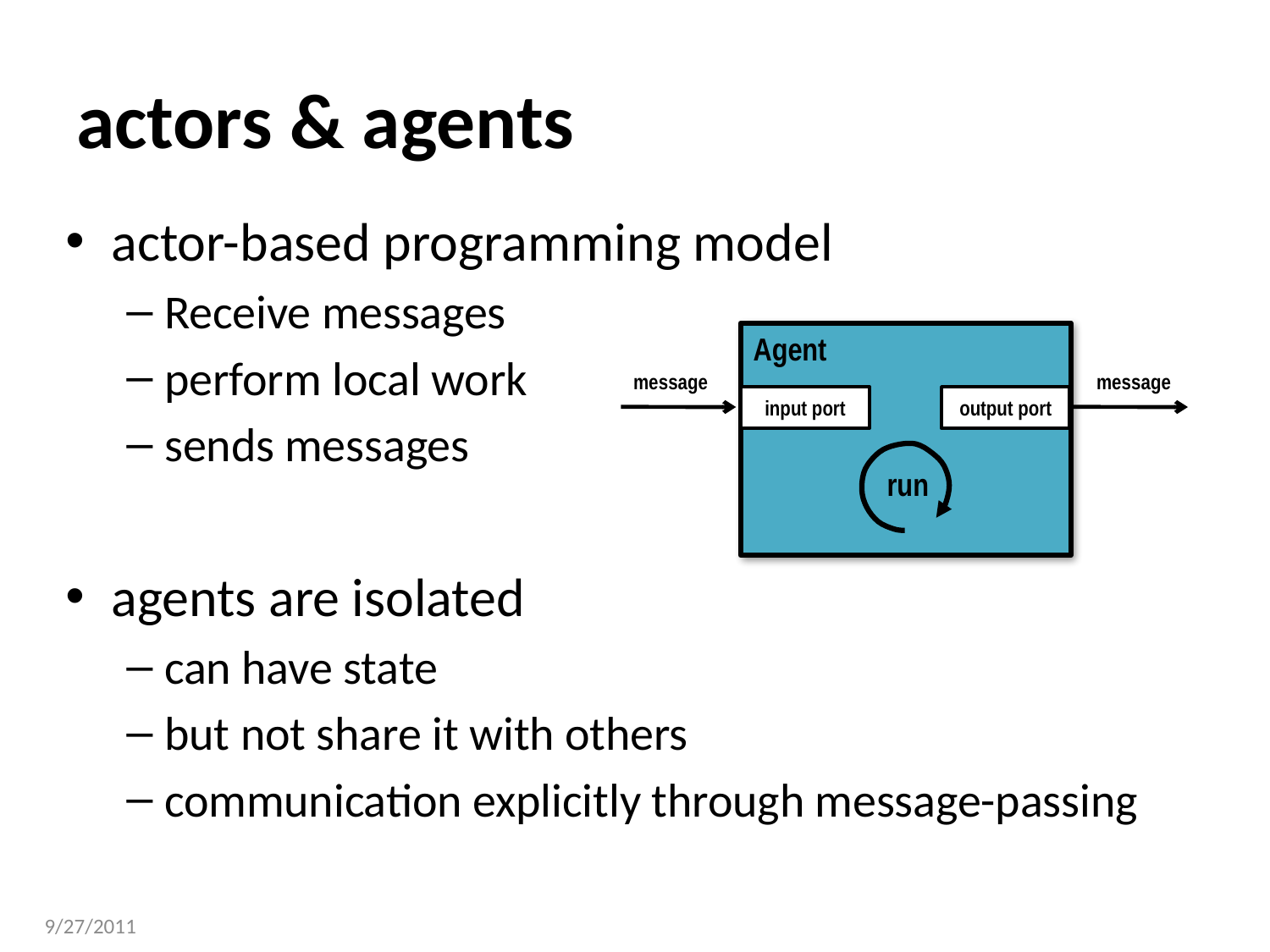

# actors & agents
actor-based programming model
Receive messages
perform local work
sends messages

agents are isolated
can have state
but not share it with others
communication explicitly through message-passing

Agent
message
message
input port
output port

run
9/27/2011